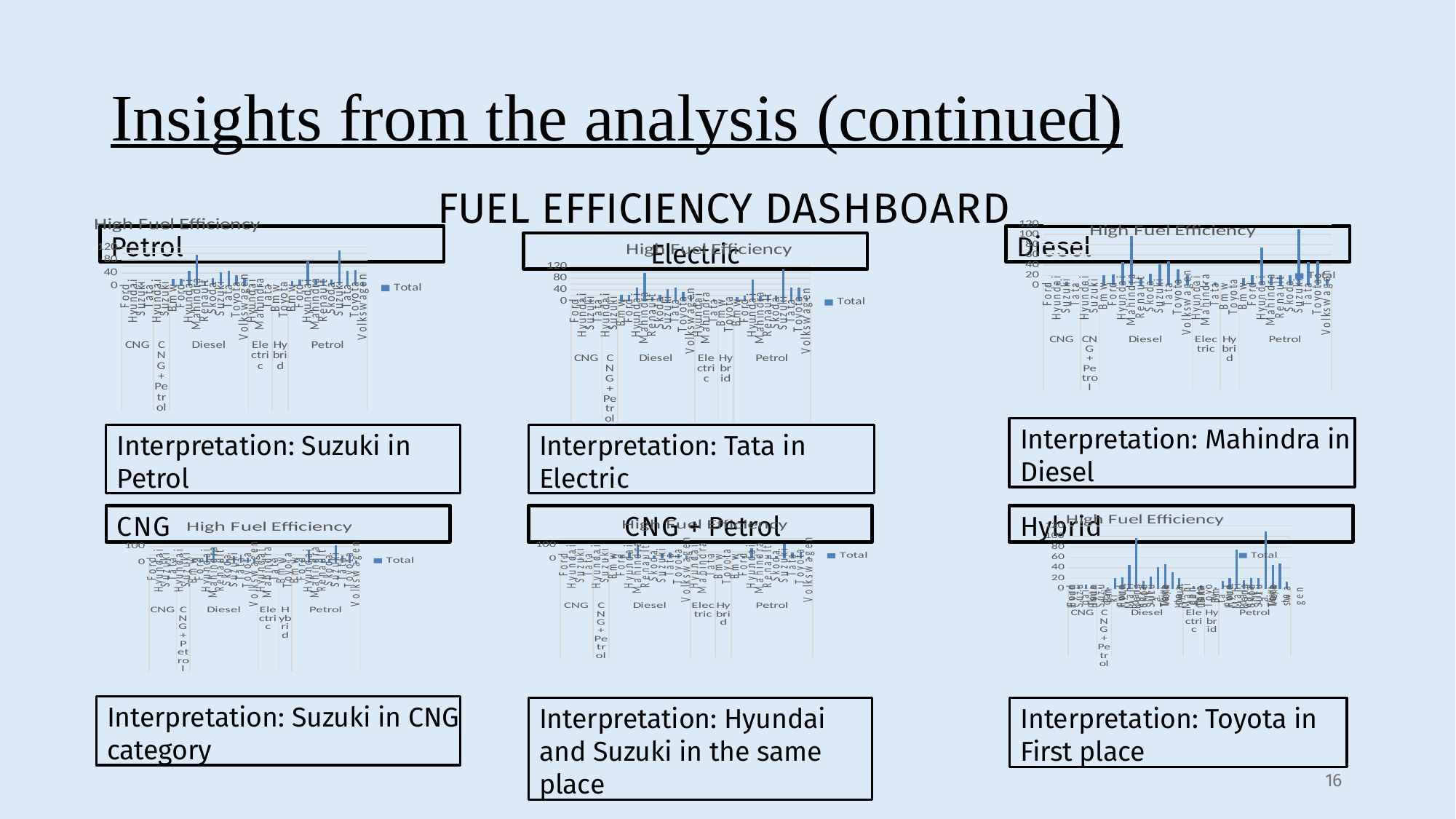

# Insights from the analysis (continued)
FUEL EFFICIENCY DASHBOARD

### Chart: High Fuel Efficiency

| Category | Total |
|---|---|
| Ford | 1.0 |
| Hyundai | 5.0 |
| Suzuki | 8.0 |
| Tata | 1.0 |
| Hyundai | 3.0 |
| Suzuki | 3.0 |
| Bmw | 21.0 |
| Ford | 22.0 |
| Hyundai | 46.0 |
| Mahindra | 97.0 |
| Renault | 15.0 |
| Skoda | 23.0 |
| Suzuki | 42.0 |
| Tata | 47.0 |
| Toyota | 32.0 |
| Volkswagen | 21.0 |
| Hyundai | 1.0 |
| Mahindra | 5.0 |
| Tata | 6.0 |
| Bmw | 1.0 |
| Toyota | 2.0 |
| Bmw | 15.0 |
| Ford | 20.0 |
| Hyundai | 75.0 |
| Mahindra | 17.0 |
| Renault | 21.0 |
| Skoda | 20.0 |
| Suzuki | 110.0 |
| Tata | 46.0 |
| Toyota | 48.0 |
| Volkswagen | 13.0 |

### Chart: High Fuel Efficiency

| Category | Total |
|---|---|
| Ford | 1.0 |
| Hyundai | 5.0 |
| Suzuki | 8.0 |
| Tata | 1.0 |
| Hyundai | 3.0 |
| Suzuki | 3.0 |
| Bmw | 21.0 |
| Ford | 22.0 |
| Hyundai | 46.0 |
| Mahindra | 97.0 |
| Renault | 15.0 |
| Skoda | 23.0 |
| Suzuki | 42.0 |
| Tata | 47.0 |
| Toyota | 32.0 |
| Volkswagen | 21.0 |
| Hyundai | 1.0 |
| Mahindra | 5.0 |
| Tata | 6.0 |
| Bmw | 1.0 |
| Toyota | 2.0 |
| Bmw | 15.0 |
| Ford | 20.0 |
| Hyundai | 75.0 |
| Mahindra | 17.0 |
| Renault | 21.0 |
| Skoda | 20.0 |
| Suzuki | 110.0 |
| Tata | 46.0 |
| Toyota | 48.0 |
| Volkswagen | 13.0 |
Diesel
Petrol

### Chart: High Fuel Efficiency

| Category | Total |
|---|---|
| Ford | 1.0 |
| Hyundai | 5.0 |
| Suzuki | 8.0 |
| Tata | 1.0 |
| Hyundai | 3.0 |
| Suzuki | 3.0 |
| Bmw | 21.0 |
| Ford | 22.0 |
| Hyundai | 46.0 |
| Mahindra | 97.0 |
| Renault | 15.0 |
| Skoda | 23.0 |
| Suzuki | 42.0 |
| Tata | 47.0 |
| Toyota | 32.0 |
| Volkswagen | 21.0 |
| Hyundai | 1.0 |
| Mahindra | 5.0 |
| Tata | 6.0 |
| Bmw | 1.0 |
| Toyota | 2.0 |
| Bmw | 15.0 |
| Ford | 20.0 |
| Hyundai | 75.0 |
| Mahindra | 17.0 |
| Renault | 21.0 |
| Skoda | 20.0 |
| Suzuki | 110.0 |
| Tata | 46.0 |
| Toyota | 48.0 |
| Volkswagen | 13.0 |
Electric
Interpretation: Mahindra in Diesel
Interpretation: Suzuki in Petrol
Interpretation: Tata in Electric

### Chart: High Fuel Efficiency

| Category | Total |
|---|---|
| Ford | 1.0 |
| Hyundai | 5.0 |
| Suzuki | 8.0 |
| Tata | 1.0 |
| Hyundai | 3.0 |
| Suzuki | 3.0 |
| Bmw | 21.0 |
| Ford | 22.0 |
| Hyundai | 46.0 |
| Mahindra | 97.0 |
| Renault | 15.0 |
| Skoda | 23.0 |
| Suzuki | 42.0 |
| Tata | 47.0 |
| Toyota | 32.0 |
| Volkswagen | 21.0 |
| Hyundai | 1.0 |
| Mahindra | 5.0 |
| Tata | 6.0 |
| Bmw | 1.0 |
| Toyota | 2.0 |
| Bmw | 15.0 |
| Ford | 20.0 |
| Hyundai | 75.0 |
| Mahindra | 17.0 |
| Renault | 21.0 |
| Skoda | 20.0 |
| Suzuki | 110.0 |
| Tata | 46.0 |
| Toyota | 48.0 |
| Volkswagen | 13.0 |
CNG
CNG + Petrol
Hybrid

### Chart: High Fuel Efficiency

| Category | Total |
|---|---|
| Ford | 1.0 |
| Hyundai | 5.0 |
| Suzuki | 8.0 |
| Tata | 1.0 |
| Hyundai | 3.0 |
| Suzuki | 3.0 |
| Bmw | 21.0 |
| Ford | 22.0 |
| Hyundai | 46.0 |
| Mahindra | 97.0 |
| Renault | 15.0 |
| Skoda | 23.0 |
| Suzuki | 42.0 |
| Tata | 47.0 |
| Toyota | 32.0 |
| Volkswagen | 21.0 |
| Hyundai | 1.0 |
| Mahindra | 5.0 |
| Tata | 6.0 |
| Bmw | 1.0 |
| Toyota | 2.0 |
| Bmw | 15.0 |
| Ford | 20.0 |
| Hyundai | 75.0 |
| Mahindra | 17.0 |
| Renault | 21.0 |
| Skoda | 20.0 |
| Suzuki | 110.0 |
| Tata | 46.0 |
| Toyota | 48.0 |
| Volkswagen | 13.0 |

### Chart: High Fuel Efficiency

| Category | Total |
|---|---|
| Ford | 1.0 |
| Hyundai | 5.0 |
| Suzuki | 8.0 |
| Tata | 1.0 |
| Hyundai | 3.0 |
| Suzuki | 3.0 |
| Bmw | 21.0 |
| Ford | 22.0 |
| Hyundai | 46.0 |
| Mahindra | 97.0 |
| Renault | 15.0 |
| Skoda | 23.0 |
| Suzuki | 42.0 |
| Tata | 47.0 |
| Toyota | 32.0 |
| Volkswagen | 21.0 |
| Hyundai | 1.0 |
| Mahindra | 5.0 |
| Tata | 6.0 |
| Bmw | 1.0 |
| Toyota | 2.0 |
| Bmw | 15.0 |
| Ford | 20.0 |
| Hyundai | 75.0 |
| Mahindra | 17.0 |
| Renault | 21.0 |
| Skoda | 20.0 |
| Suzuki | 110.0 |
| Tata | 46.0 |
| Toyota | 48.0 |
| Volkswagen | 13.0 |
Interpretation: Suzuki in CNG category
Interpretation: Hyundai and Suzuki in the same place
Interpretation: Toyota in First place
16